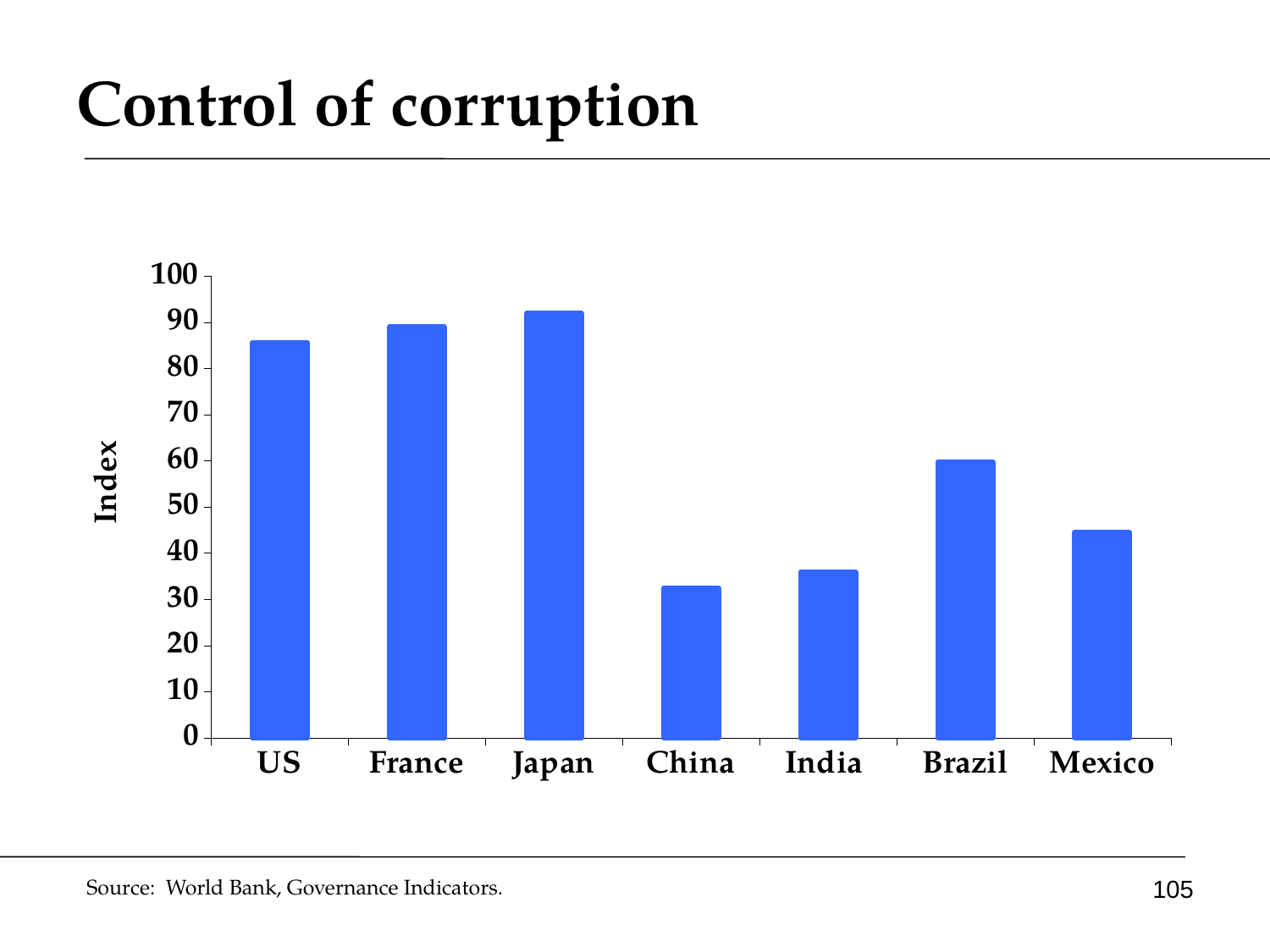

# Control of corruption

### Chart

| Category | Indicator |
|---|---|
| US | 85.6 |
| France | 89.0 |
| Japan | 91.9 |
| China | 32.5 |
| India  | 35.9 |
| Brazil | 59.8 |
| Mexico | 44.5 |
105
Source:  World Bank, Governance Indicators.